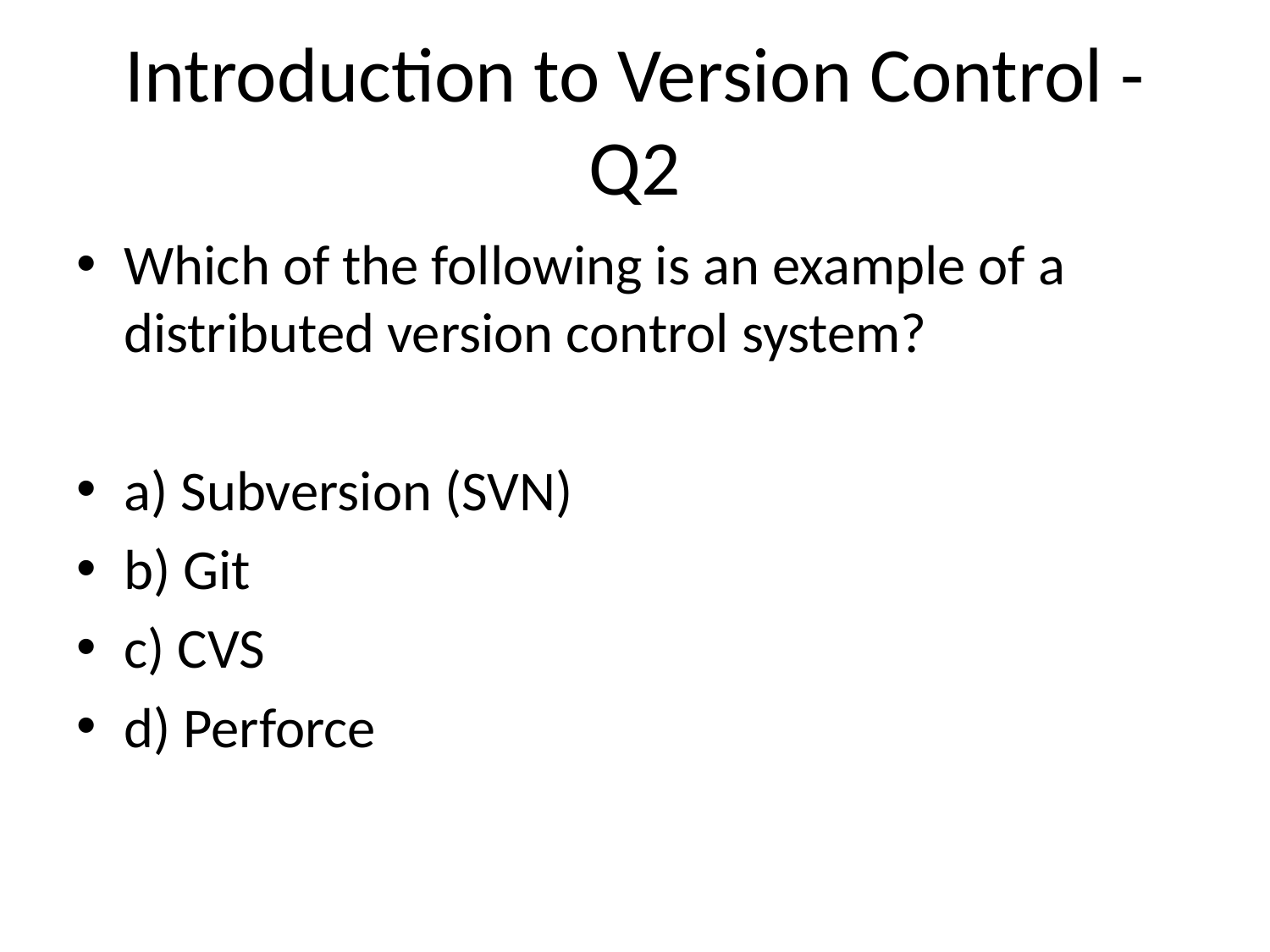

# Introduction to Version Control - Q2
Which of the following is an example of a distributed version control system?

a) Subversion (SVN)
b) Git
c) CVS
d) Perforce